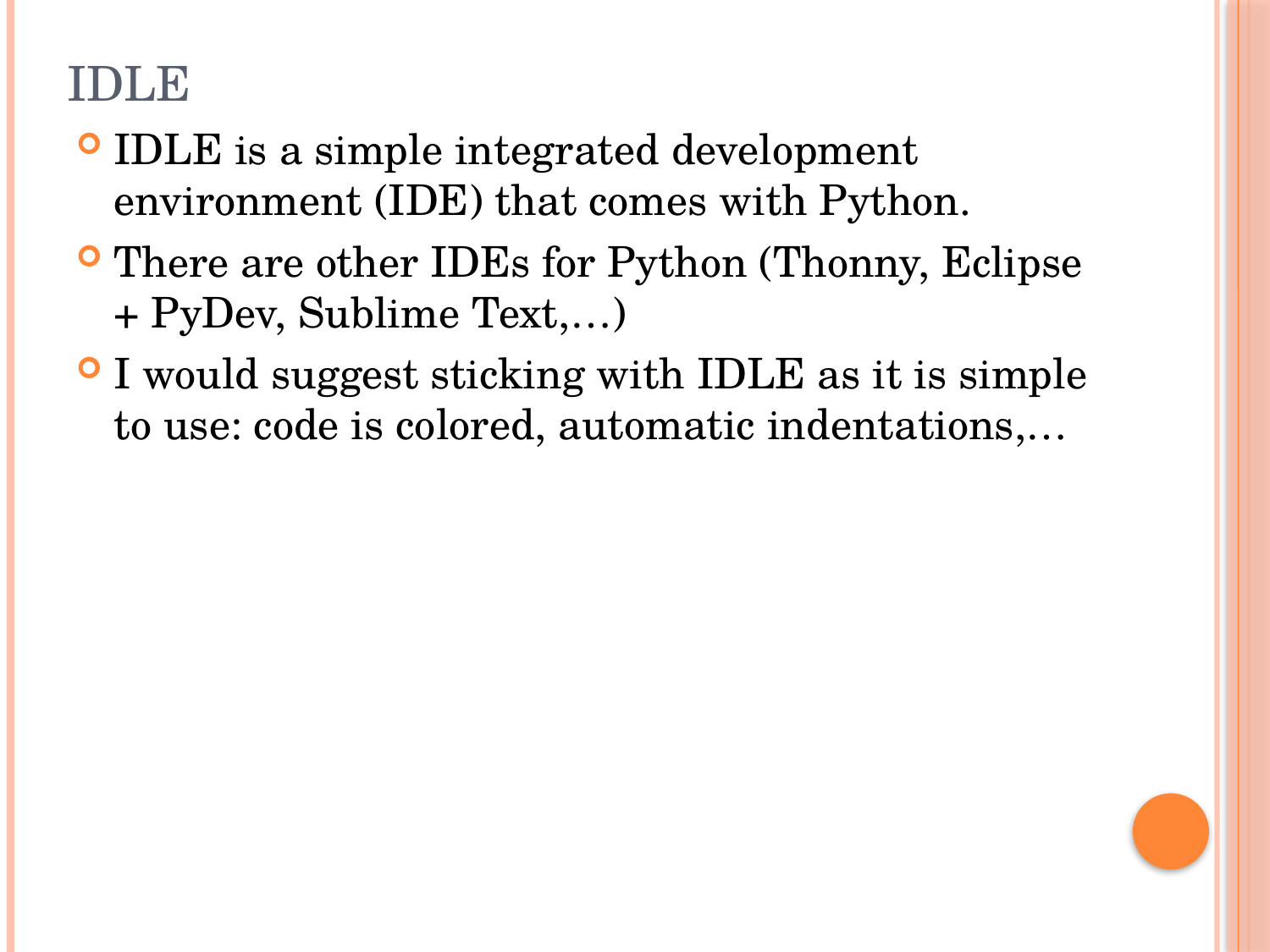

# IDLE
IDLE is a simple integrated development environment (IDE) that comes with Python.
There are other IDEs for Python (Thonny, Eclipse + PyDev, Sublime Text,…)
I would suggest sticking with IDLE as it is simple to use: code is colored, automatic indentations,…